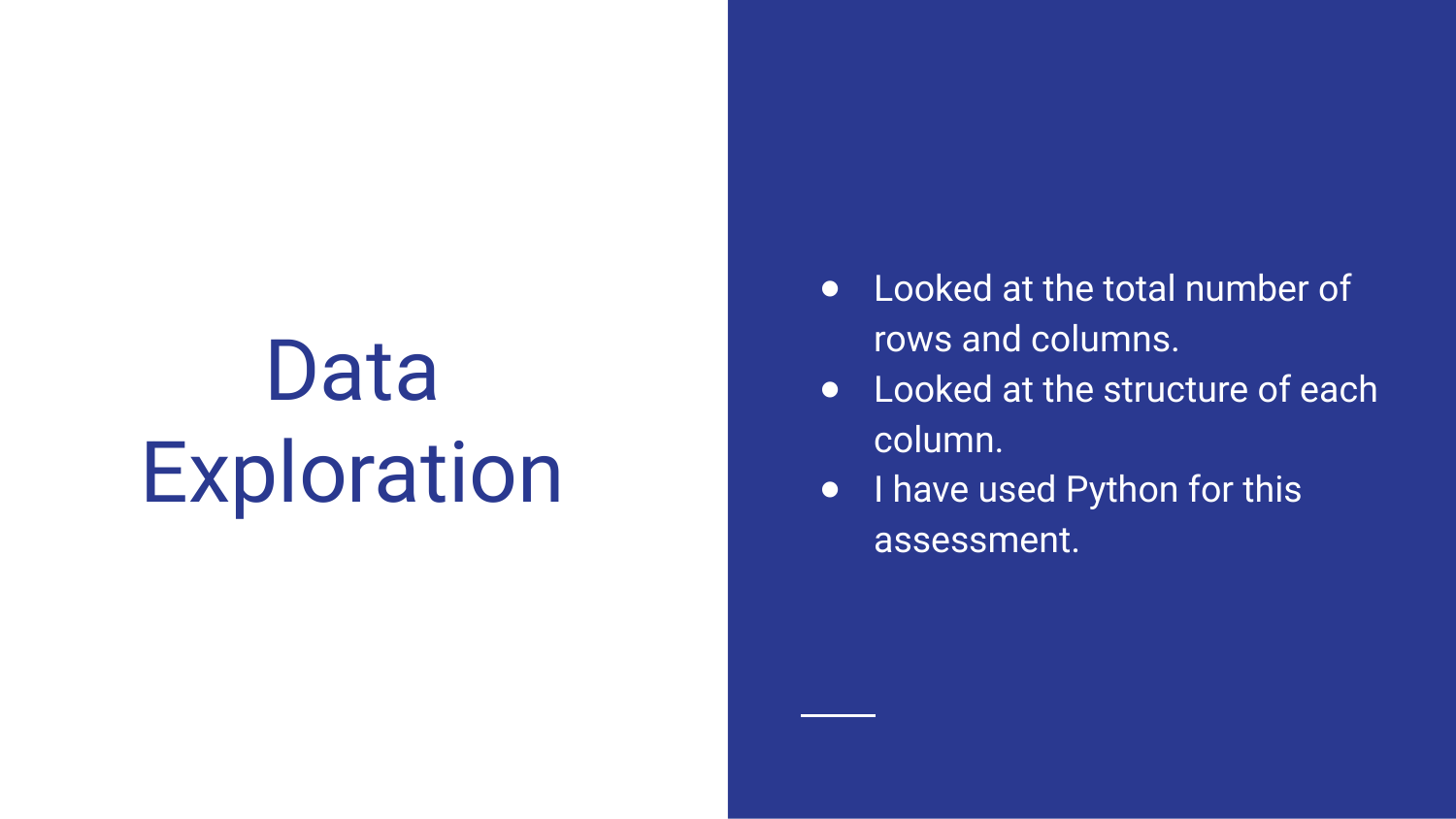

Looked at the total number of rows and columns.
Looked at the structure of each column.
I have used Python for this assessment.
# Data Exploration